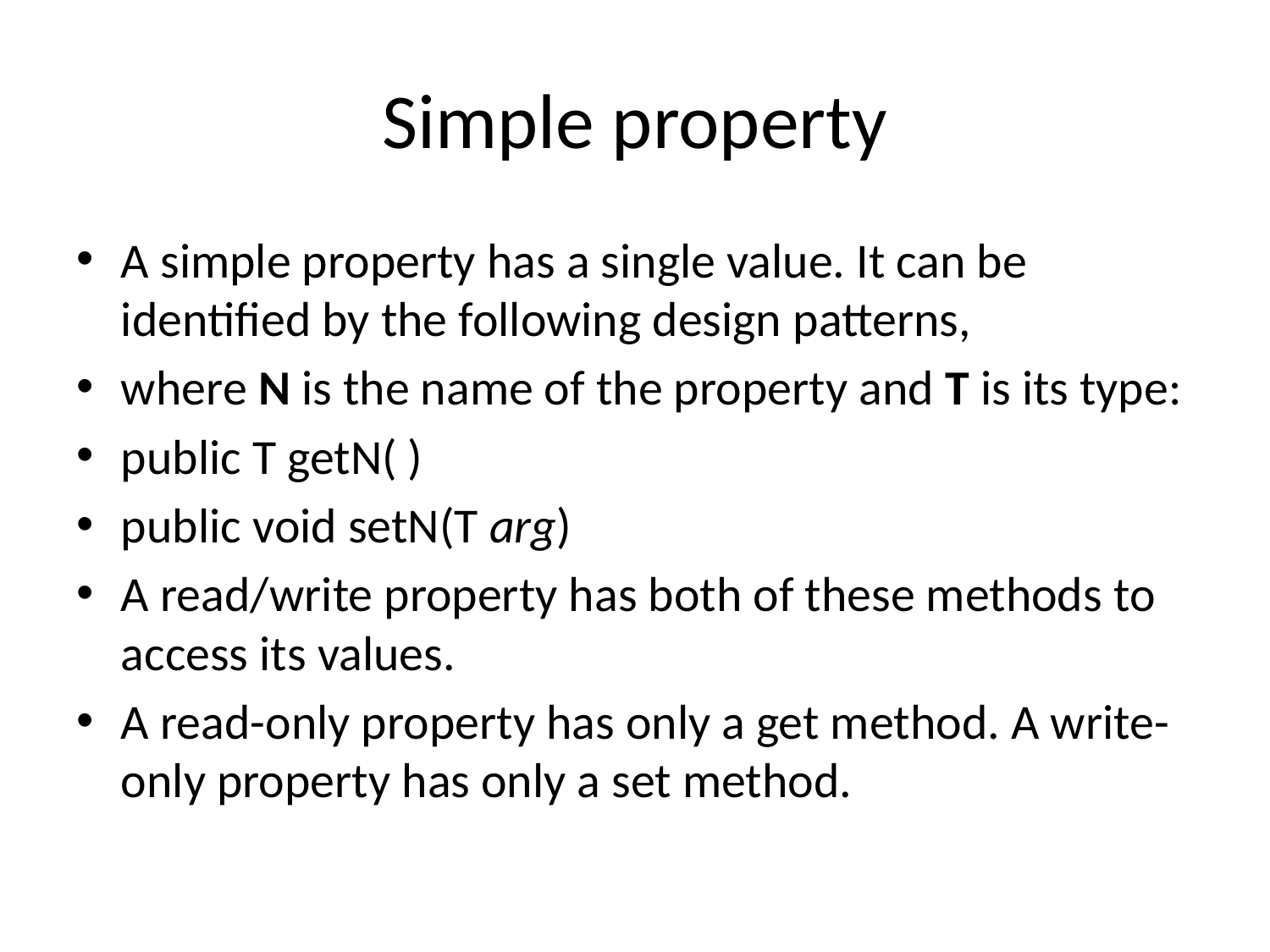

# Simple property
A simple property has a single value. It can be identified by the following design patterns,
where N is the name of the property and T is its type:
public T getN( )
public void setN(T arg)
A read/write property has both of these methods to access its values.
A read-only property has only a get method. A write-only property has only a set method.